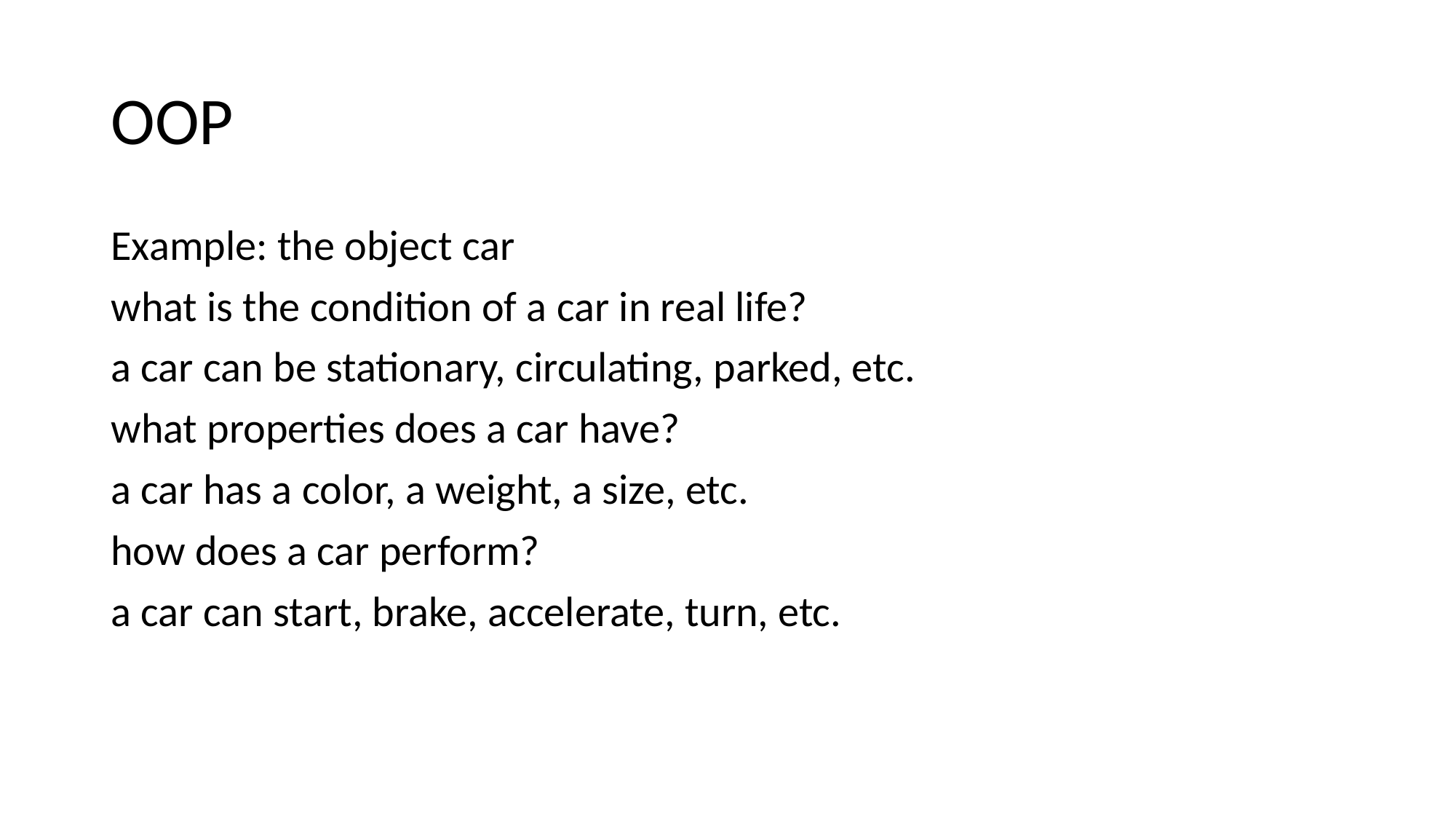

# OOP
Example: the object car
what is the condition of a car in real life?
a car can be stationary, circulating, parked, etc.
what properties does a car have?
a car has a color, a weight, a size, etc.
how does a car perform?
a car can start, brake, accelerate, turn, etc.